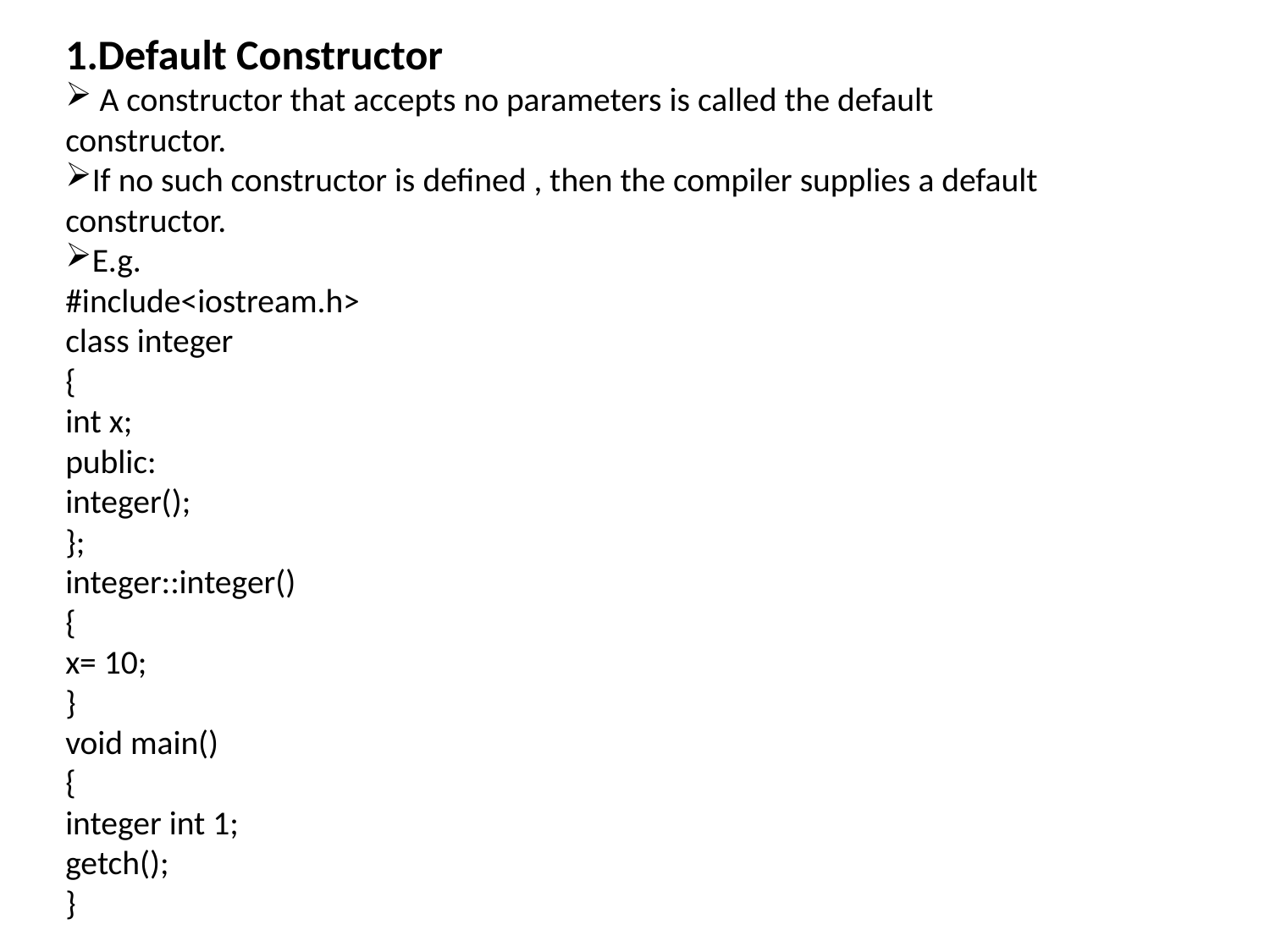

1.Default Constructor
 A constructor that accepts no parameters is called the default constructor.
If no such constructor is defined , then the compiler supplies a default constructor.
E.g.
#include<iostream.h>
class integer
{
int x;
public:
integer();
};
integer::integer()
{
x= 10;
}
void main()
{
integer int 1;
getch();
}